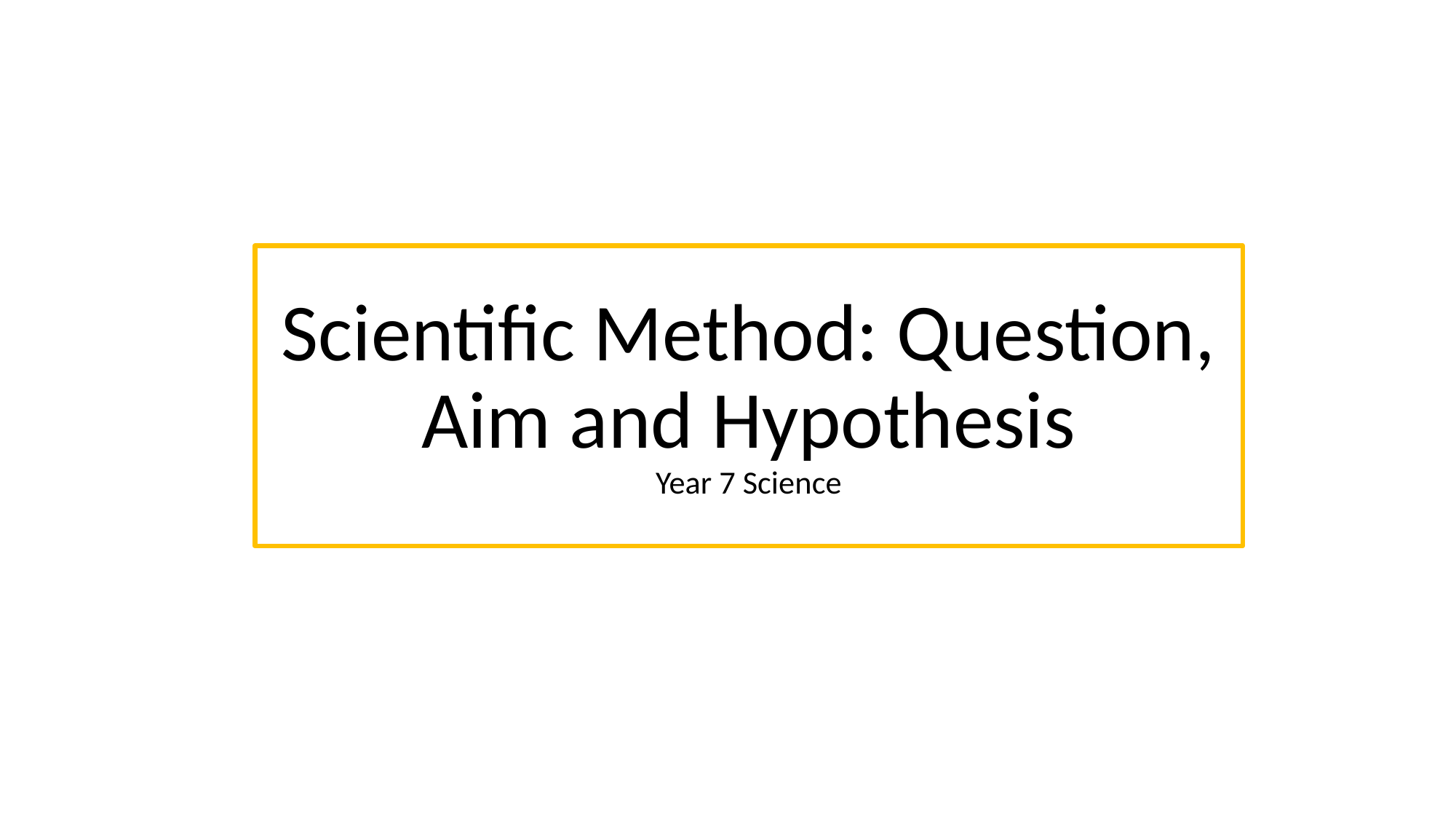

#
Scientific Method: Question, Aim and Hypothesis
Year 7 Science